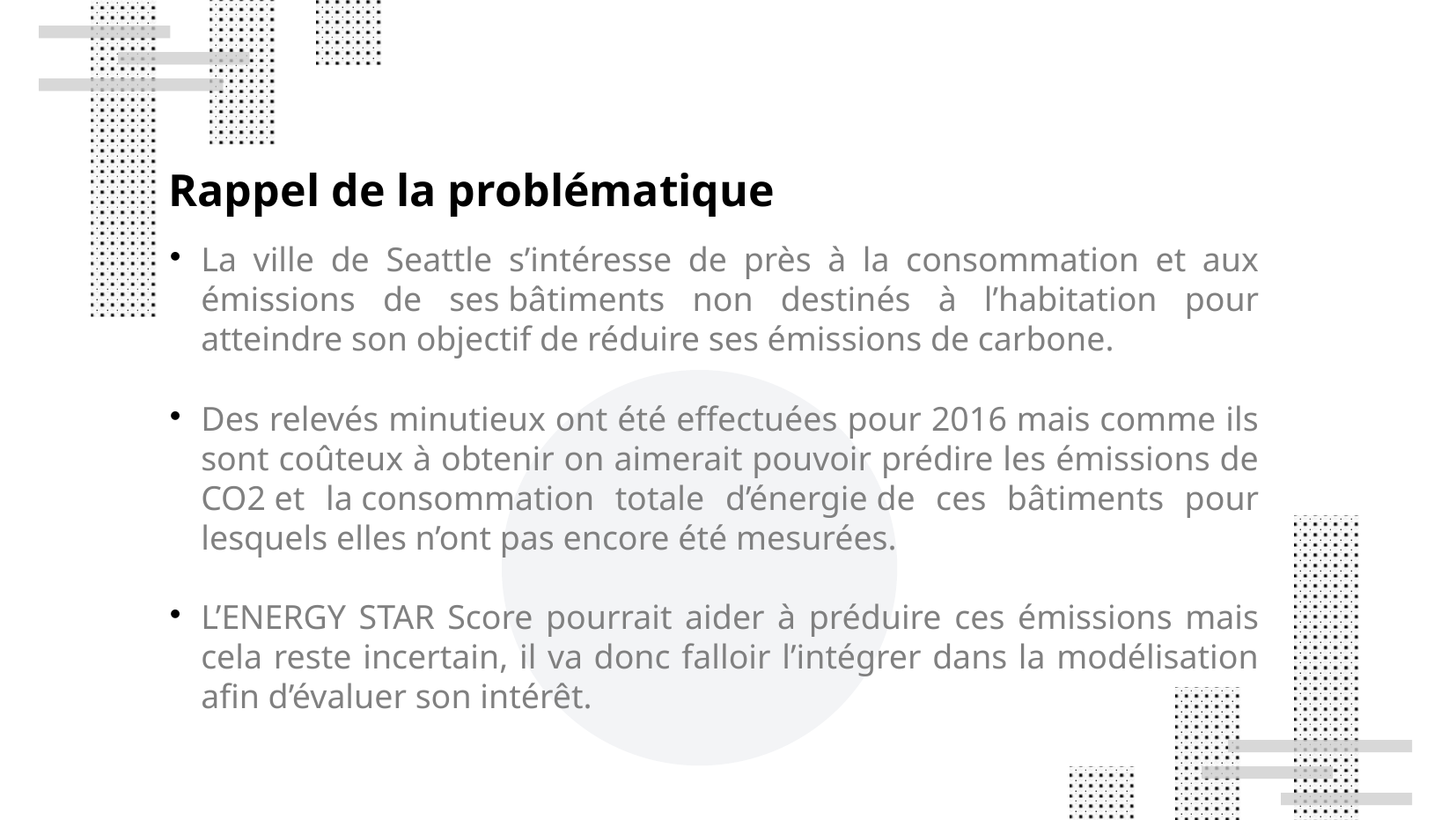

Rappel de la problématique
La ville de Seattle s’intéresse de près à la consommation et aux émissions de ses bâtiments non destinés à l’habitation pour atteindre son objectif de réduire ses émissions de carbone.
Des relevés minutieux ont été effectuées pour 2016 mais comme ils sont coûteux à obtenir on aimerait pouvoir prédire les émissions de CO2 et la consommation totale d’énergie de ces bâtiments pour lesquels elles n’ont pas encore été mesurées.
L’ENERGY STAR Score pourrait aider à préduire ces émissions mais cela reste incertain, il va donc falloir l’intégrer dans la modélisation afin d’évaluer son intérêt.